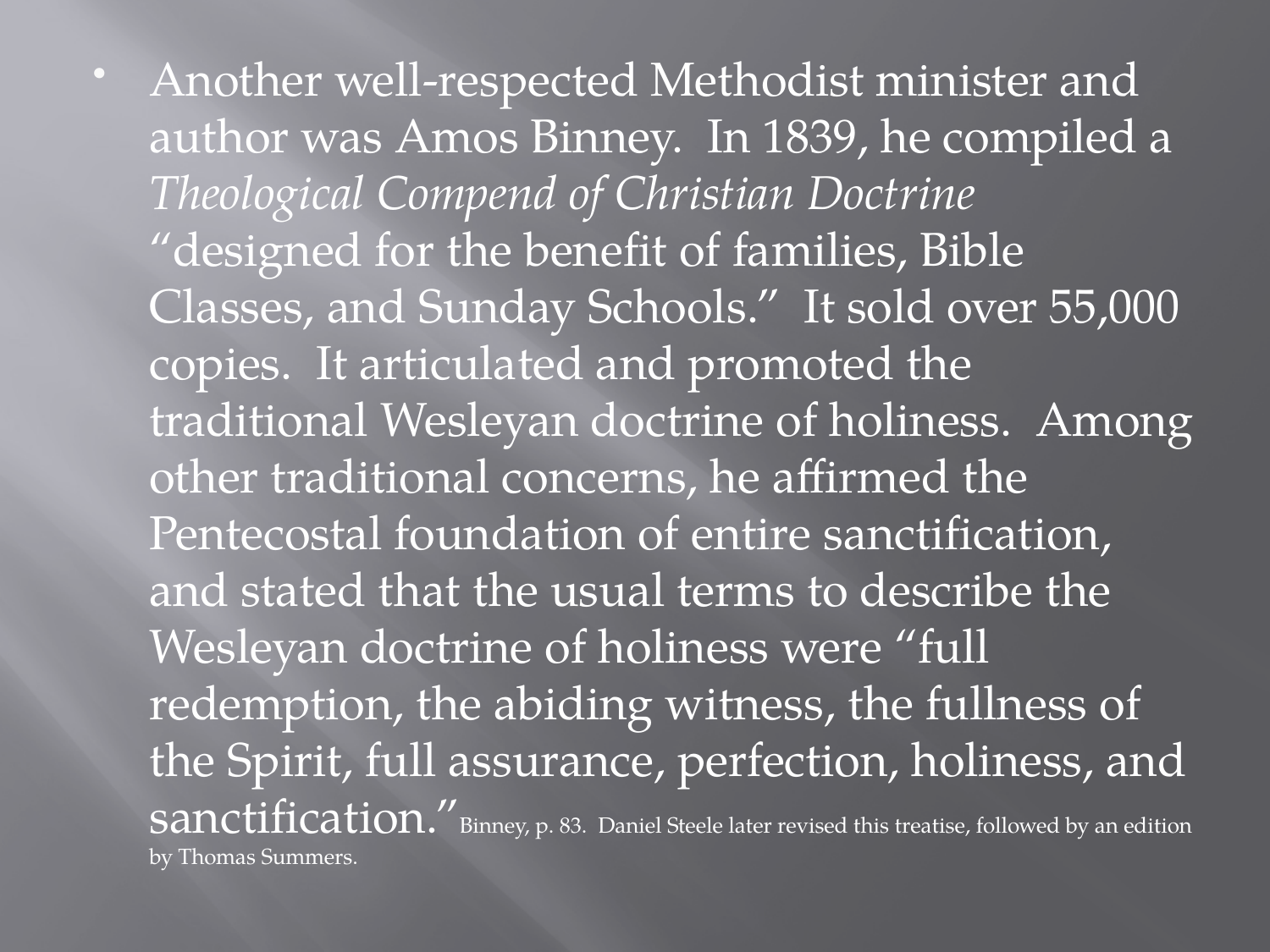

Another well-respected Methodist minister and author was Amos Binney.  In 1839, he compiled a Theological Compend of Christian Doctrine “designed for the benefit of families, Bible Classes, and Sunday Schools.”  It sold over 55,000 copies.  It articulated and promoted the traditional Wesleyan doctrine of holiness.  Among other traditional concerns, he affirmed the Pentecostal foundation of entire sanctification, and stated that the usual terms to describe the Wesleyan doctrine of holiness were “full redemption, the abiding witness, the fullness of the Spirit, full assurance, perfection, holiness, and sanctification.”Binney, p. 83.  Daniel Steele later revised this treatise, followed by an edition by Thomas Summers.